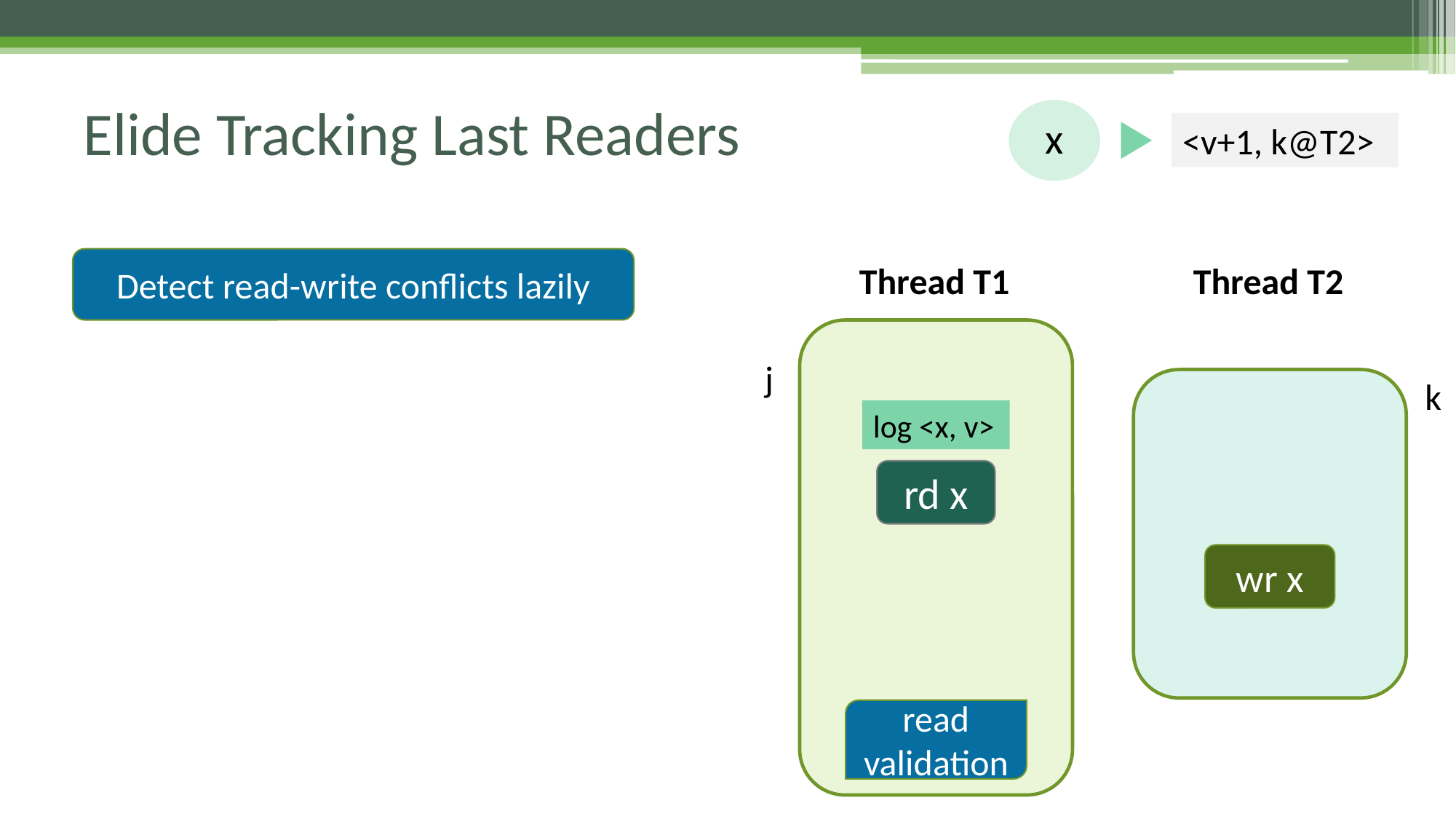

# Elide Tracking Last Readers

x
<v+1, k@T2>

Detect read-write conflicts lazily
     Thread T2

     Thread T1

j
k
log <x, v>
rd x
wr x
read
validation